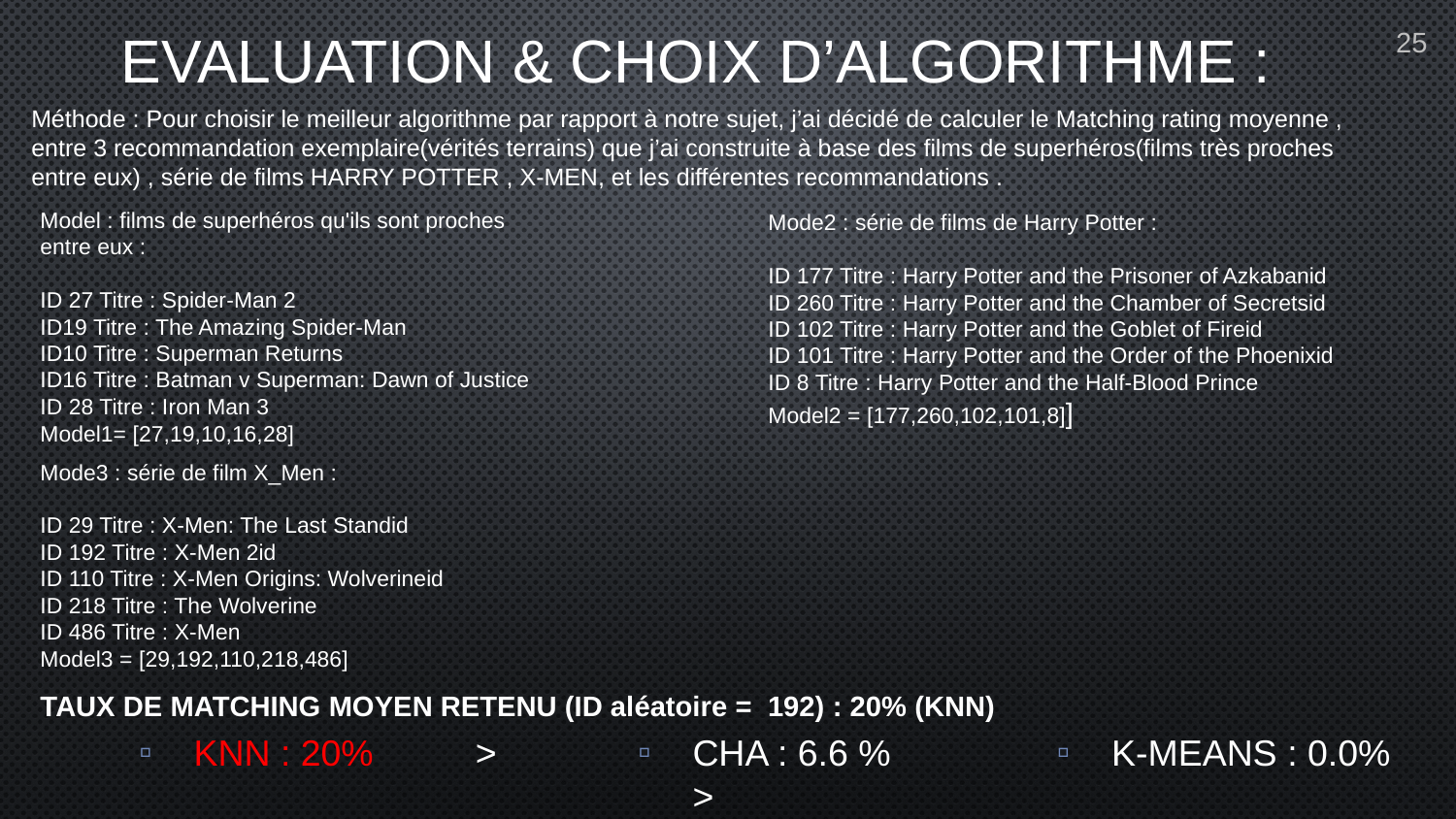

# EVALUATION & CHOIX D’ALGORITHME :
25
Méthode : Pour choisir le meilleur algorithme par rapport à notre sujet, j’ai décidé de calculer le Matching rating moyenne , entre 3 recommandation exemplaire(vérités terrains) que j’ai construite à base des films de superhéros(films très proches entre eux) , série de films HARRY POTTER , X-MEN, et les différentes recommandations .
Model : films de superhéros qu'ils sont proches entre eux :

ID 27 Titre : Spider-Man 2
ID19 Titre : The Amazing Spider-Man
ID10 Titre : Superman Returns
ID16 Titre : Batman v Superman: Dawn of Justice
ID 28 Titre : Iron Man 3
Model1= [27,19,10,16,28]

Mode2 : série de films de Harry Potter :

ID 177 Titre : Harry Potter and the Prisoner of Azkabanid
ID 260 Titre : Harry Potter and the Chamber of Secretsid
ID 102 Titre : Harry Potter and the Goblet of Fireid
ID 101 Titre : Harry Potter and the Order of the Phoenixid
ID 8 Titre : Harry Potter and the Half-Blood Prince
Model2 = [177,260,102,101,8]]
Mode3 : série de film X_Men :

ID 29 Titre : X-Men: The Last Standid
ID 192 Titre : X-Men 2id
ID 110 Titre : X-Men Origins: Wolverineid
ID 218 Titre : The Wolverine
ID 486 Titre : X-Men
Model3 = [29,192,110,218,486]

TAUX DE MATCHING MOYEN RETENU (ID aléatoire =  192) : 20% (KNN)
KNN : 20%          >
CHA : 6.6 %     >
K-MEANS : 0.0%